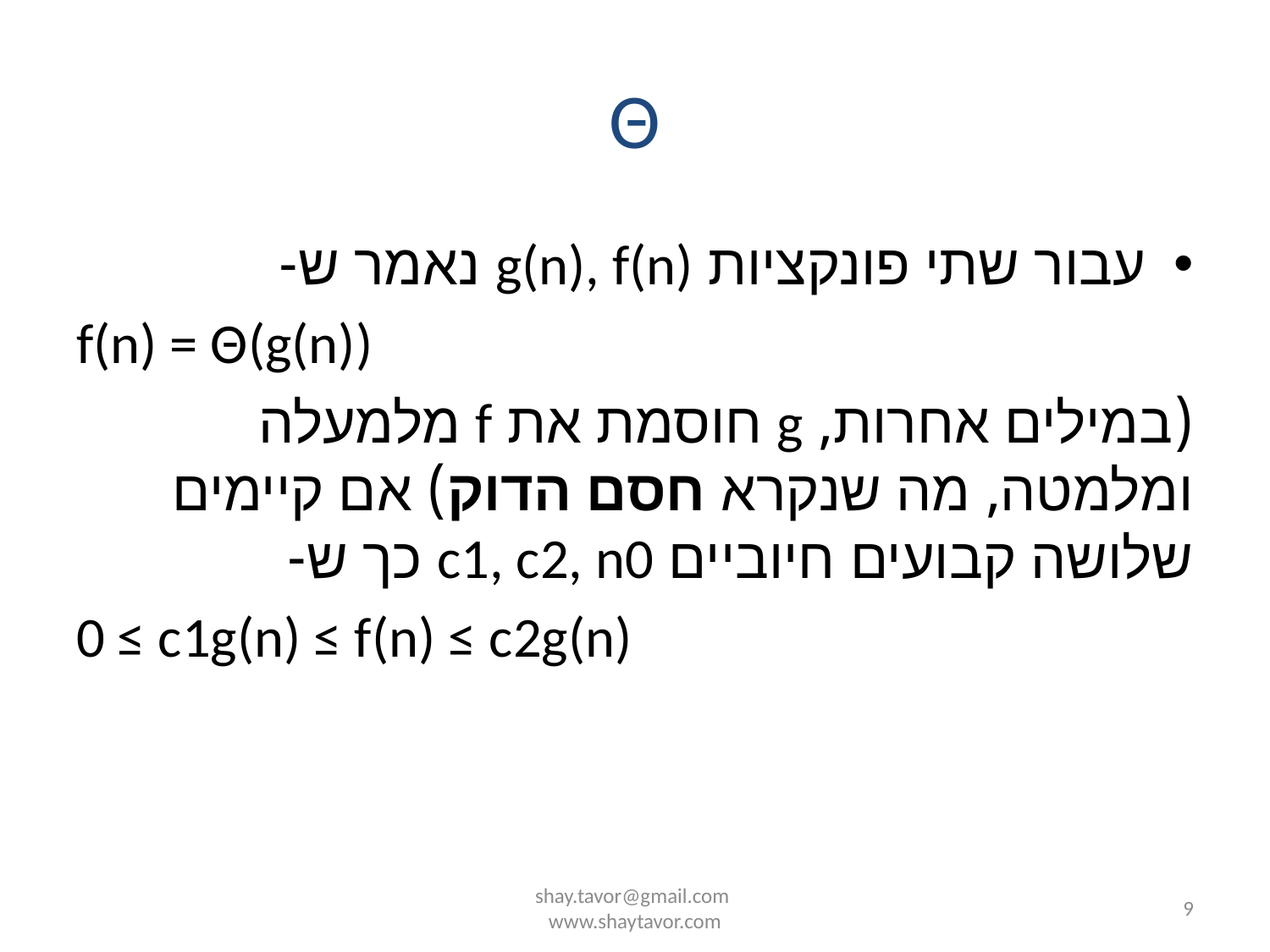

# Θ
עבור שתי פונקציות g(n), f(n) נאמר ש-
f(n) = Θ(g(n))
(במילים אחרות, g חוסמת את f מלמעלה ומלמטה, מה שנקרא חסם הדוק) אם קיימים שלושה קבועים חיוביים c1, c2, n0 כך ש-
0 ≤ c1g(n) ≤ f(n) ≤ c2g(n)
shay.tavor@gmail.com
www.shaytavor.com
9